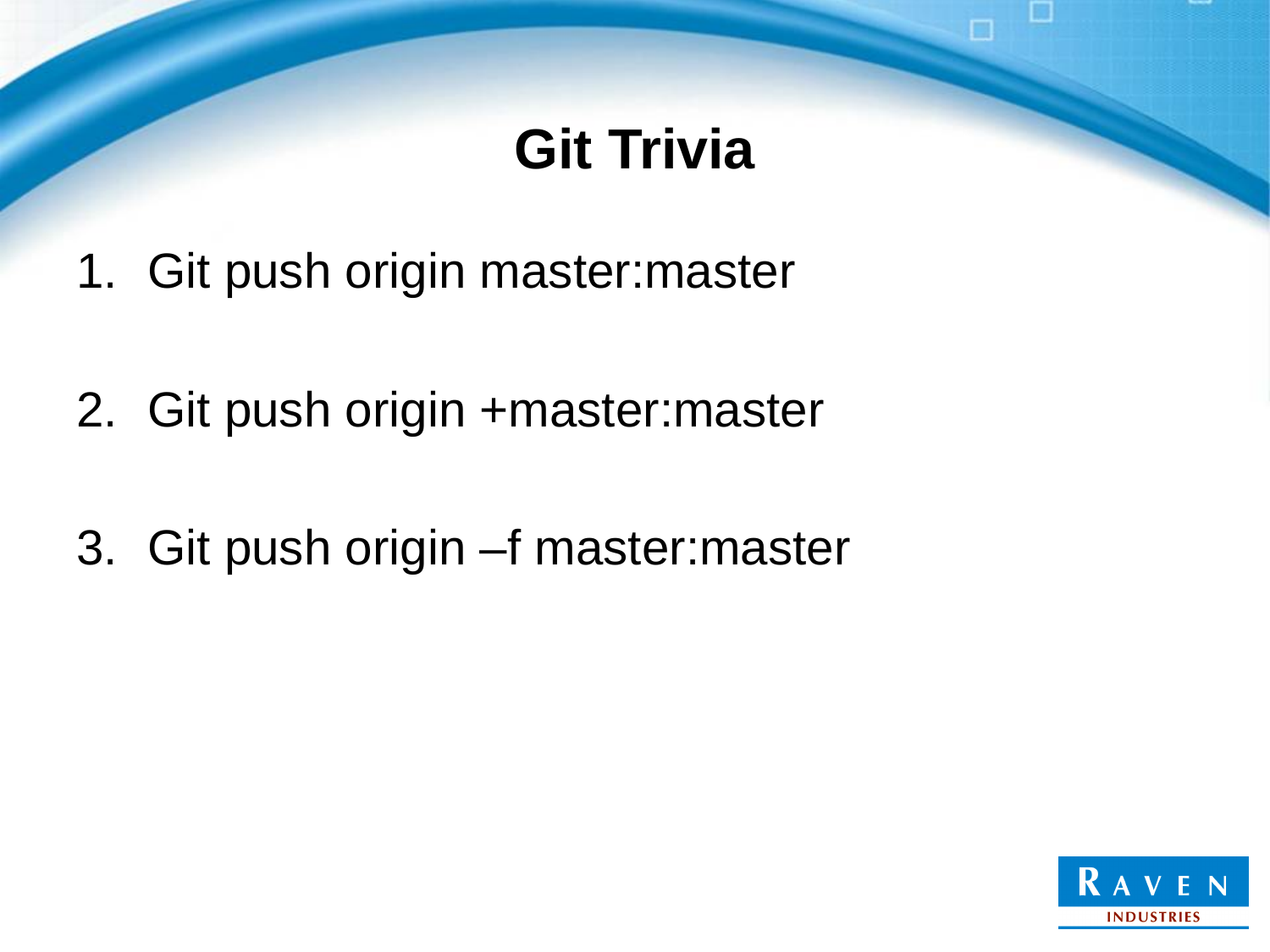

# Git Trivia
Git push origin master:master

Git push origin +master:master

Git push origin –f master:master